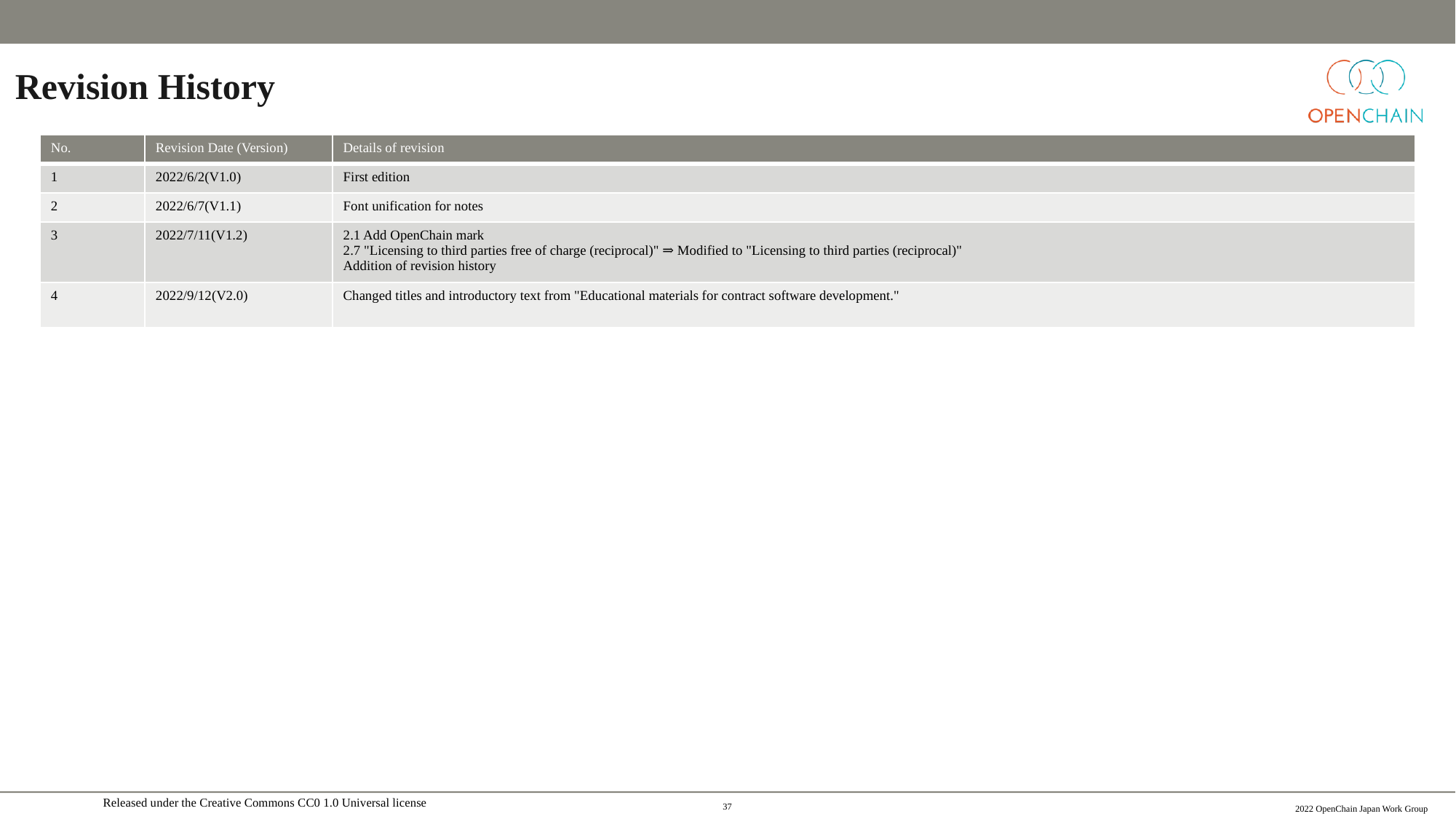

Revision History
| No. | Revision Date (Version) | Details of revision |
| --- | --- | --- |
| 1 | 2022/6/2(V1.0) | First edition |
| 2 | 2022/6/7(V1.1) | Font unification for notes |
| 3 | 2022/7/11(V1.2) | 2.1 Add OpenChain mark 2.7 "Licensing to third parties free of charge (reciprocal)" ⇒ Modified to "Licensing to third parties (reciprocal)" Addition of revision history |
| 4 | 2022/9/12(V2.0) | Changed titles and introductory text from "Educational materials for contract software development." |
37